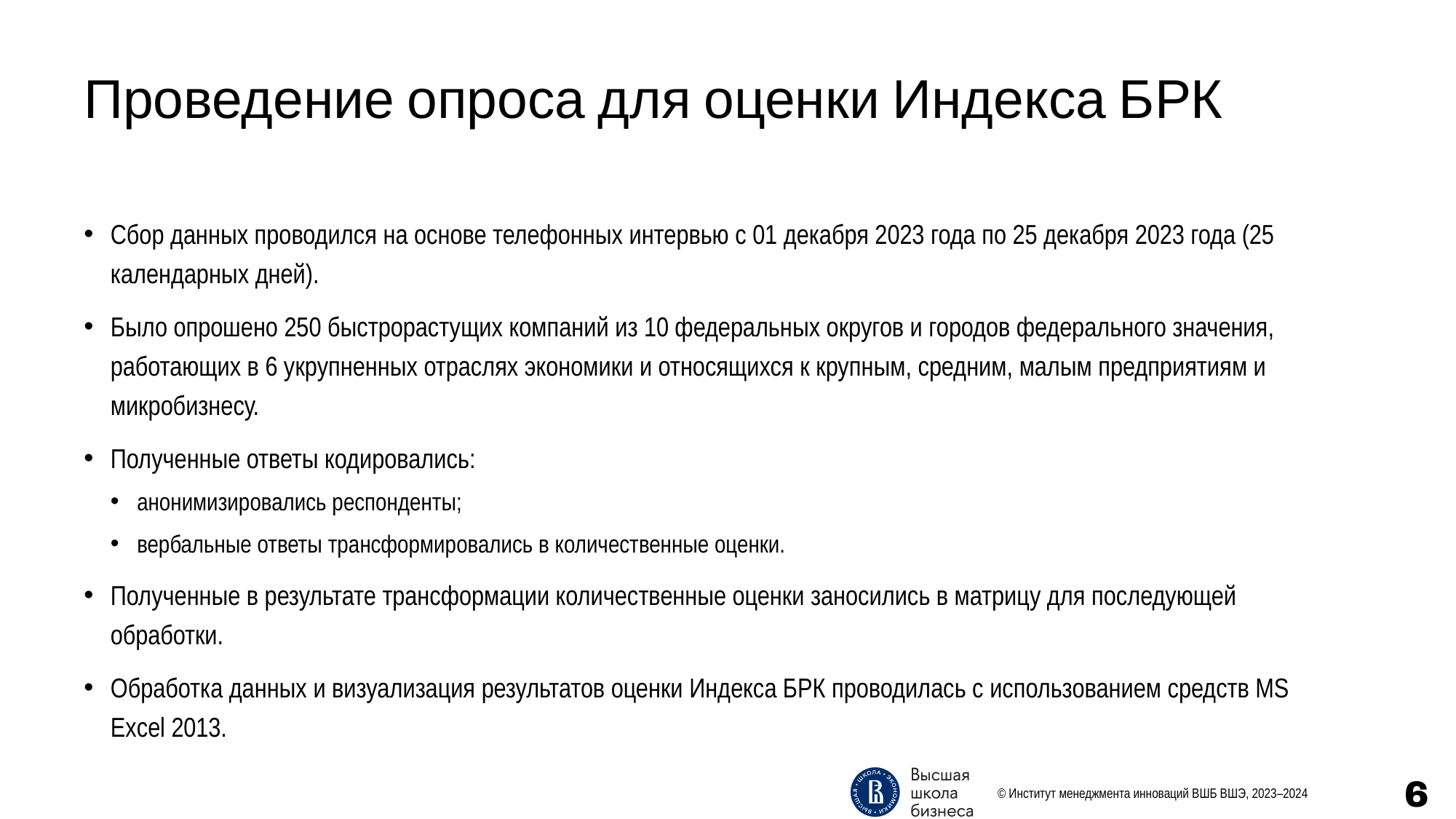

# Проведение опроса для оценки Индекса БРК
Сбор данных проводился на основе телефонных интервью с 01 декабря 2023 года по 25 декабря 2023 года (25 календарных дней).
Было опрошено 250 быстрорастущих компаний из 10 федеральных округов и городов федерального значения, работающих в 6 укрупненных отраслях экономики и относящихся к крупным, средним, малым предприятиям и микробизнесу.
Полученные ответы кодировались:
анонимизировались респонденты;
вербальные ответы трансформировались в количественные оценки.
Полученные в результате трансформации количественные оценки заносились в матрицу для последующей обработки.
Обработка данных и визуализация результатов оценки Индекса БРК проводилась с использованием средств MS Excel 2013.

© Институт менеджмента инноваций ВШБ ВШЭ, 2023–2024
6